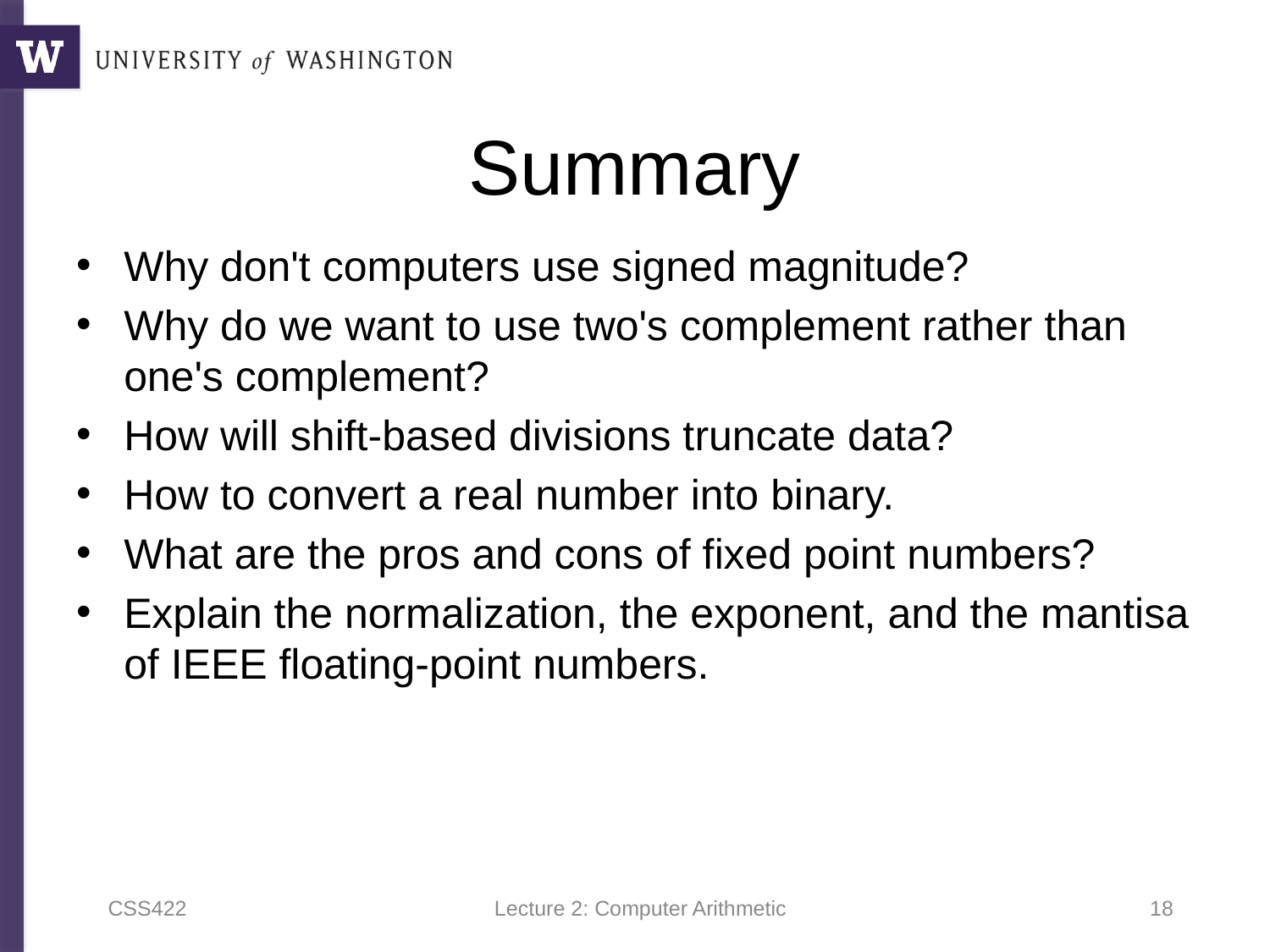

# Summary
Why don't computers use signed magnitude?
Why do we want to use two's complement rather than one's complement?
How will shift-based divisions truncate data?
How to convert a real number into binary.
What are the pros and cons of fixed point numbers?
Explain the normalization, the exponent, and the mantisa of IEEE floating-point numbers.
CSS422
Lecture 2: Computer Arithmetic
18